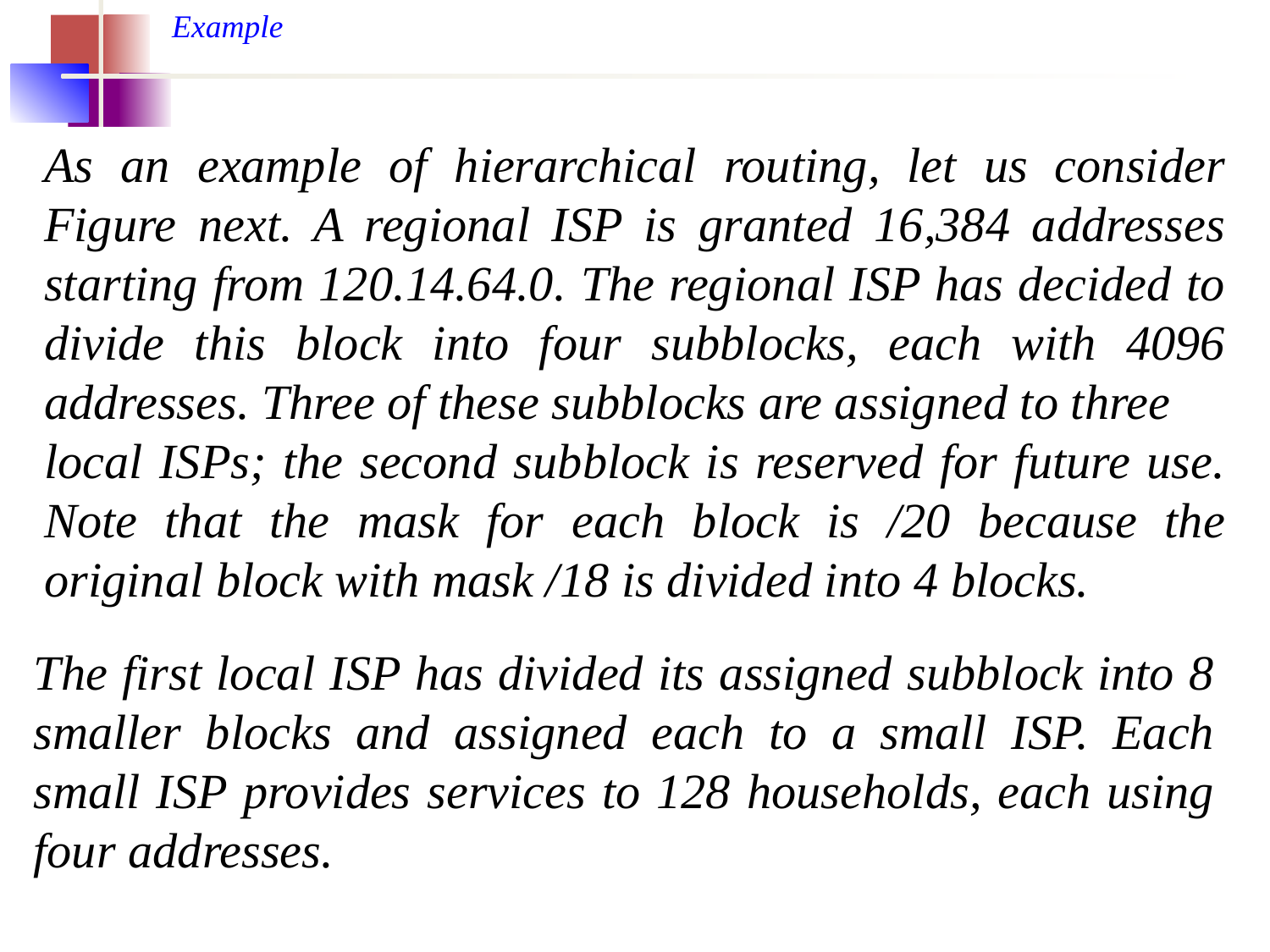

Example

As an example of hierarchical routing, let us consider Figure next. A regional ISP is granted 16,384 addresses starting from 120.14.64.0. The regional ISP has decided to divide this block into four subblocks, each with 4096 addresses. Three of these subblocks are assigned to three
local ISPs; the second subblock is reserved for future use. Note that the mask for each block is /20 because the original block with mask /18 is divided into 4 blocks.
The first local ISP has divided its assigned subblock into 8 smaller blocks and assigned each to a small ISP. Each small ISP provides services to 128 households, each using four addresses.